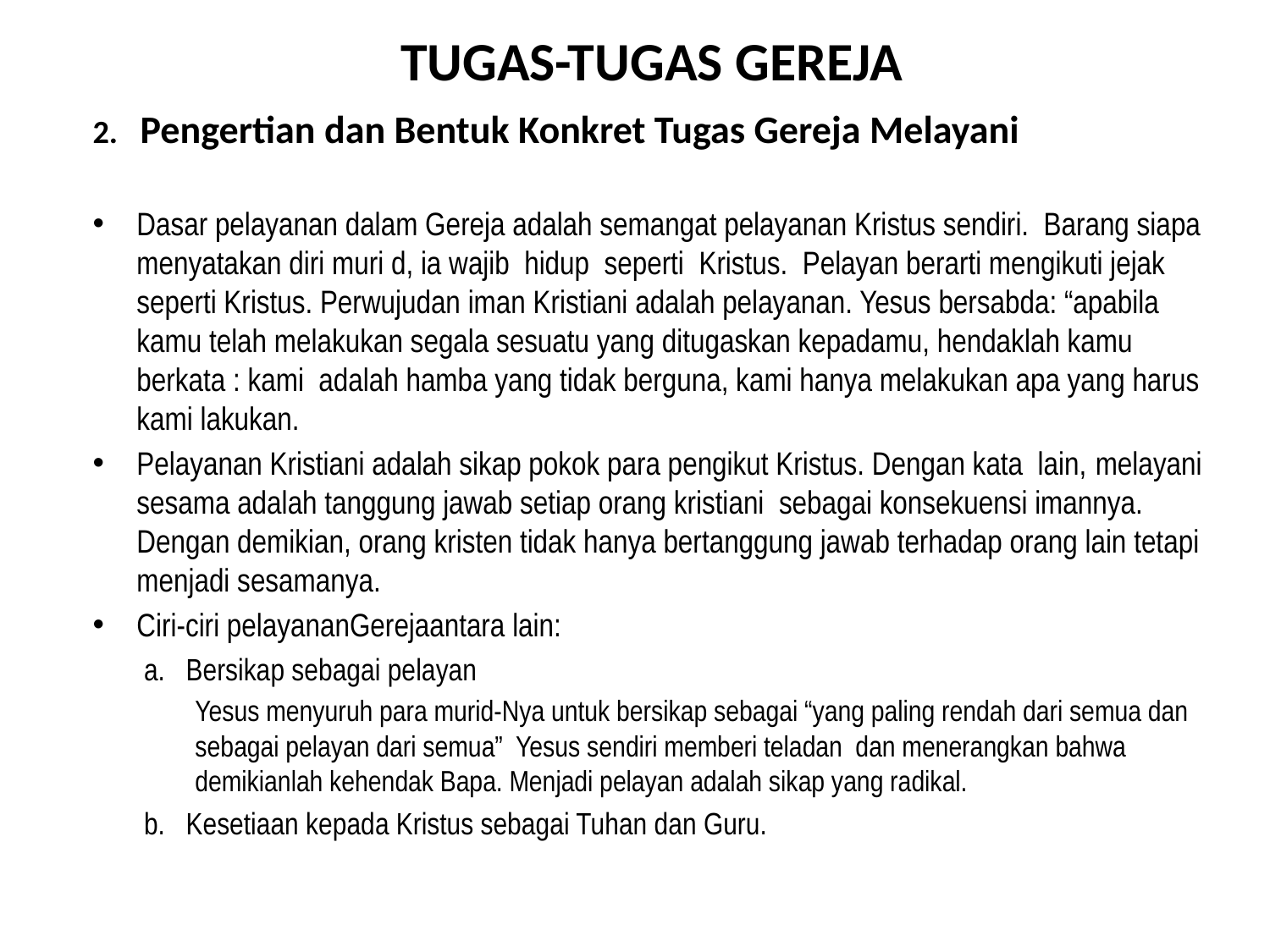

TUGAS-TUGAS GEREJA
2.   Pengertian dan Bentuk Konkret Tugas Gereja Melayani

Dasar pelayanan dalam Gereja adalah semangat pelayanan Kristus sendiri.  Barang siapa menyatakan diri muri d, ia wajib  hidup  seperti  Kristus.  Pelayan berarti mengikuti jejak seperti Kristus. Perwujudan iman Kristiani adalah pelayanan. Yesus bersabda: “apabila kamu telah melakukan segala sesuatu yang ditugaskan kepadamu, hendaklah kamu berkata : kami  adalah hamba yang tidak berguna, kami hanya melakukan apa yang harus kami lakukan.
Pelayanan Kristiani adalah sikap pokok para pengikut Kristus. Dengan kata  lain, melayani  sesama adalah tanggung jawab setiap orang kristiani  sebagai konsekuensi imannya. Dengan demikian, orang kristen tidak hanya bertanggung jawab terhadap orang lain tetapi menjadi sesamanya.
Ciri-ciri pelayananGerejaantara lain:
a.   Bersikap sebagai pelayan
Yesus menyuruh para murid-Nya untuk bersikap sebagai “yang paling rendah dari semua dan sebagai pelayan dari semua”  Yesus sendiri memberi teladan  dan menerangkan bahwa  demikianlah kehendak Bapa. Menjadi pelayan adalah sikap yang radikal.
b.   Kesetiaan kepada Kristus sebagai Tuhan dan Guru.